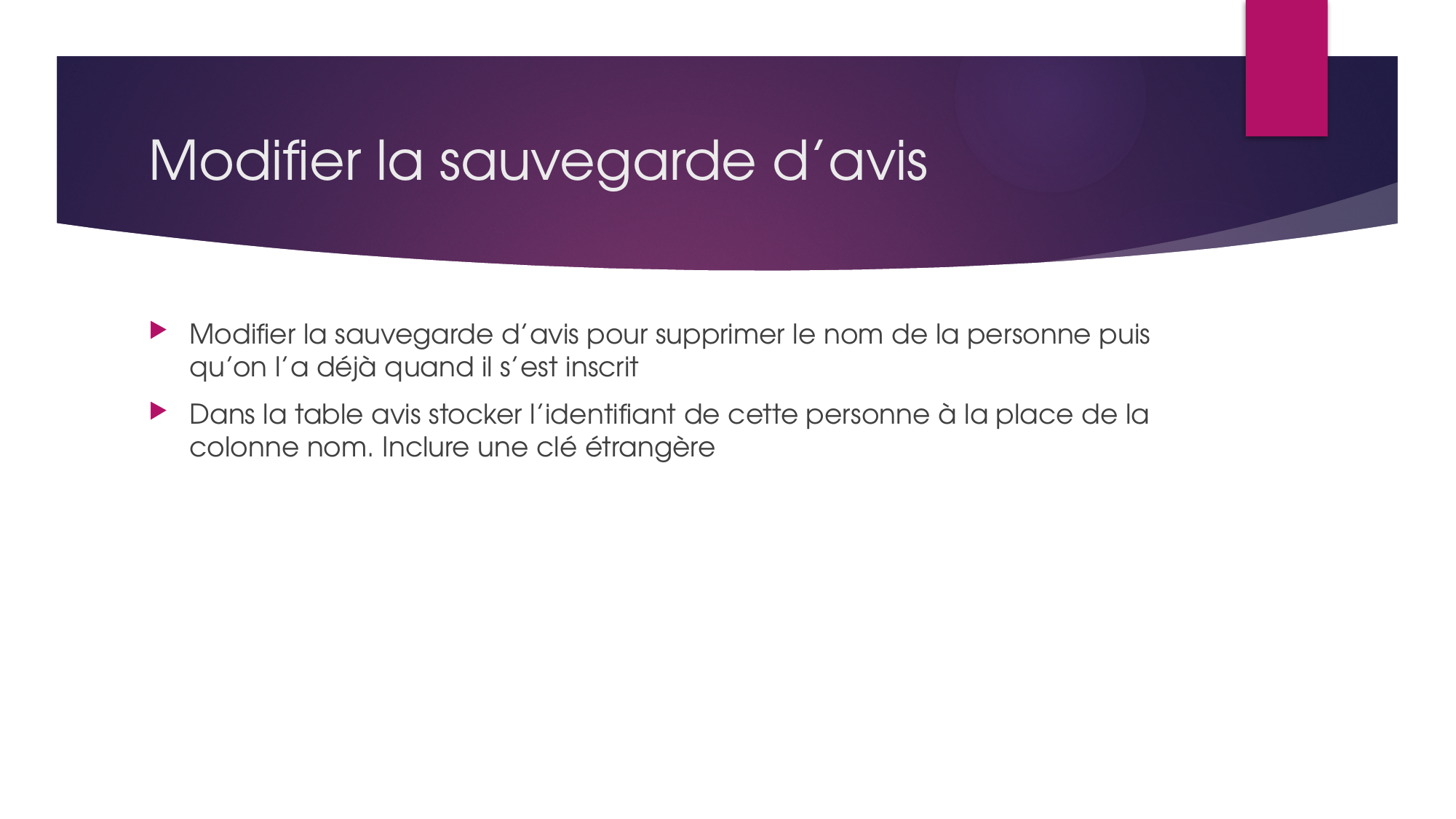

# Modifier la sauvegarde d’avis
Modifier la sauvegarde d’avis pour supprimer le nom de la personne puis qu’on l’a déjà quand il s’est inscrit
Dans la table avis stocker l’identifiant de cette personne à la place de la colonne nom. Inclure une clé étrangère